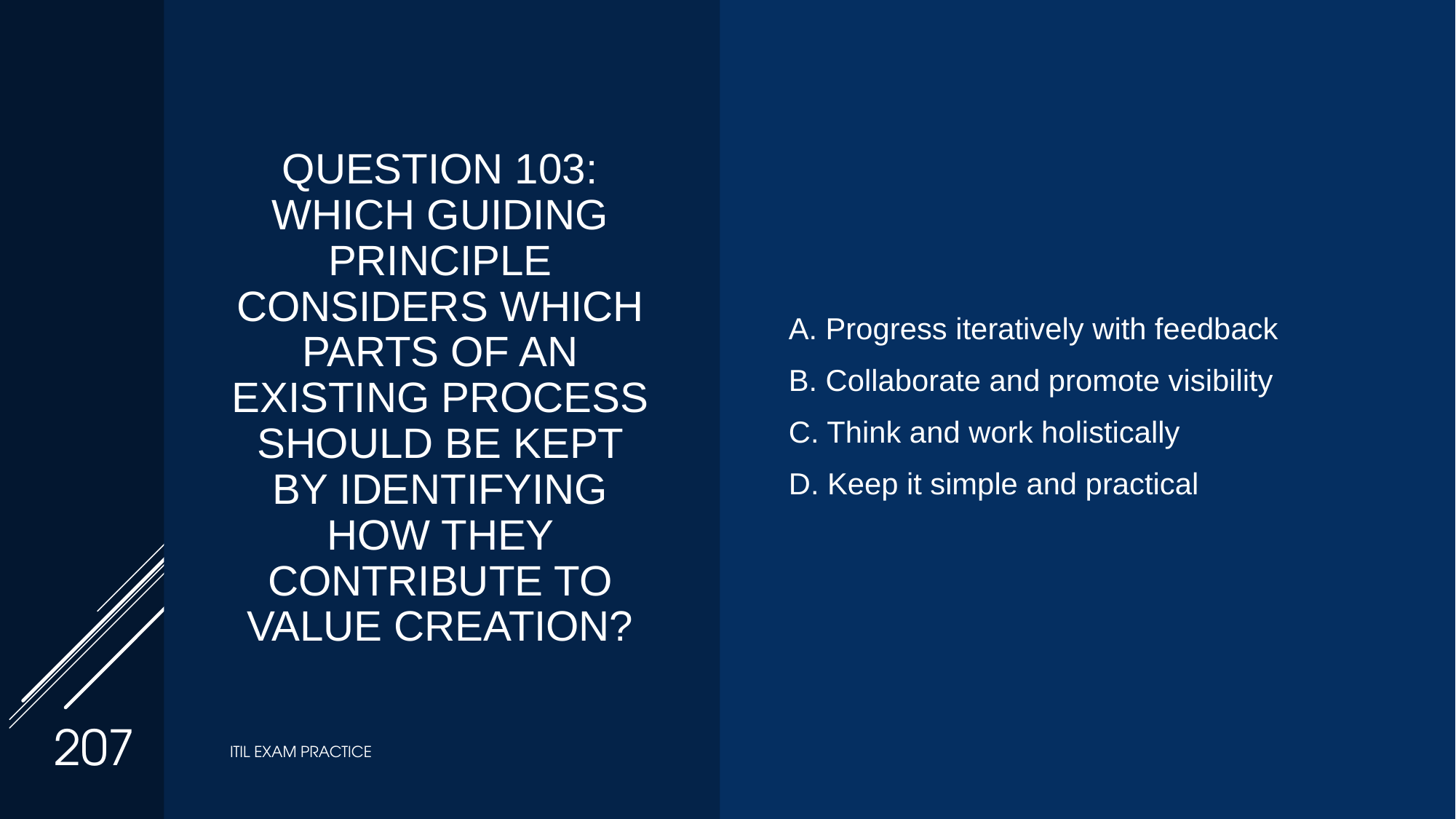

# Question 103: Which guiding principle considers which parts of an existing process should be kept by identifying how they contribute to value creation?
A. Progress iteratively with feedback
B. Collaborate and promote visibility
C. Think and work holistically
D. Keep it simple and practical
207
ITIL EXAM PRACTICE